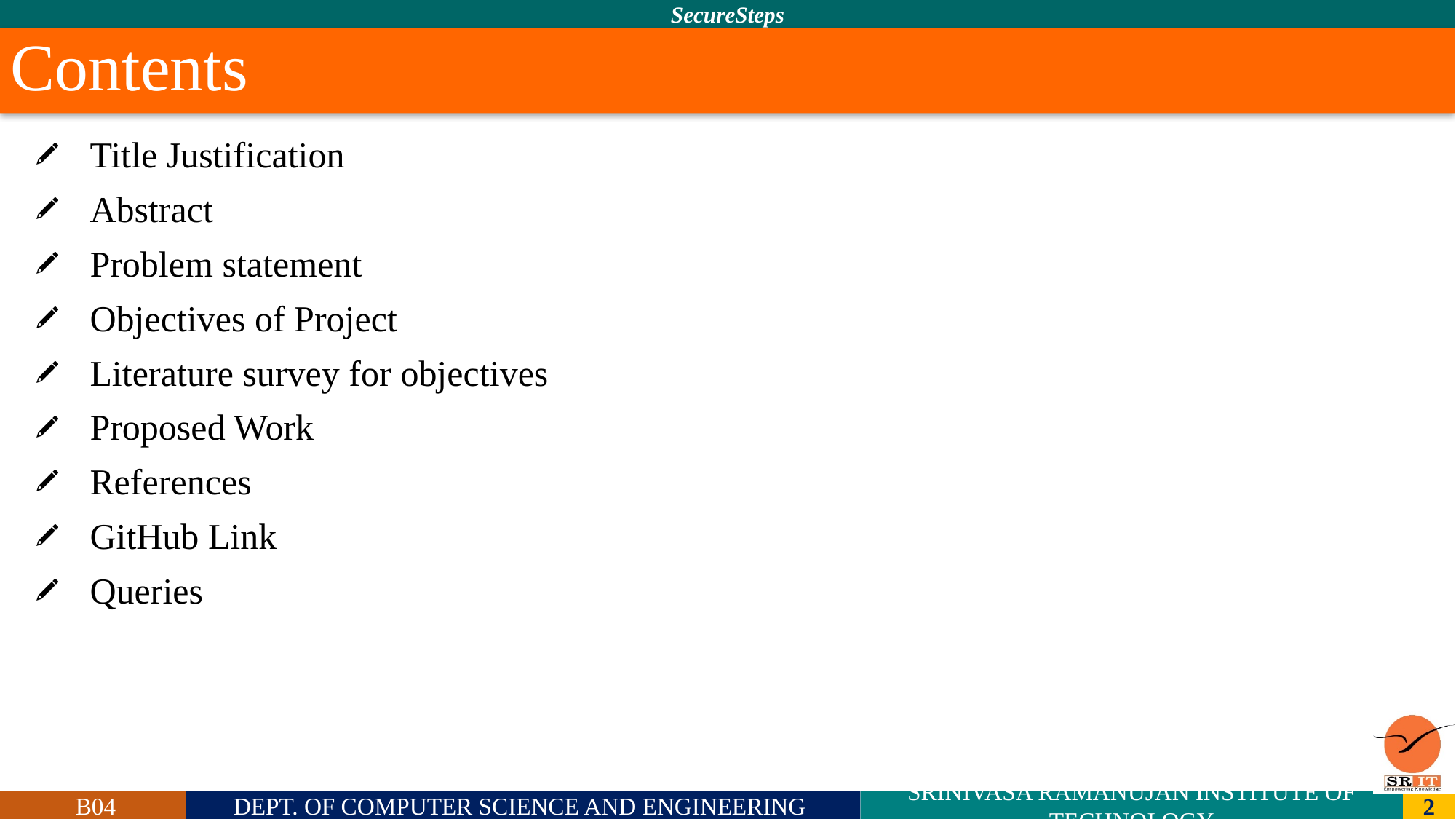

# Contents
Title Justification
Abstract
Problem statement
Objectives of Project
Literature survey for objectives
Proposed Work
References
GitHub Link
Queries